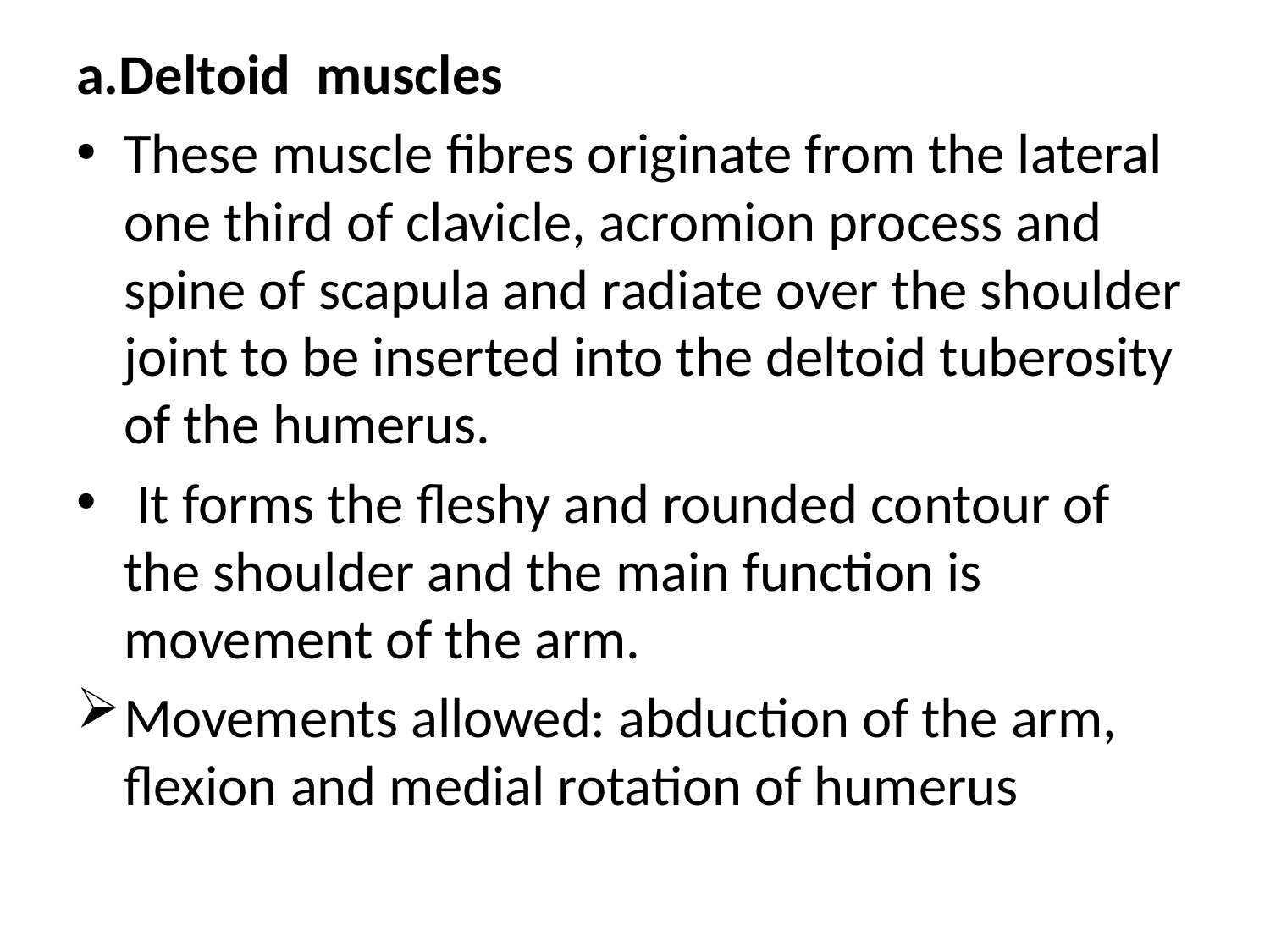

a.Deltoid  muscles
These muscle fibres originate from the lateral one third of clavicle, acromion process and spine of scapula and radiate over the shoulder joint to be inserted into the deltoid tuberosity of the humerus.
 It forms the fleshy and rounded contour of the shoulder and the main function is movement of the arm.
Movements allowed: abduction of the arm, flexion and medial rotation of humerus